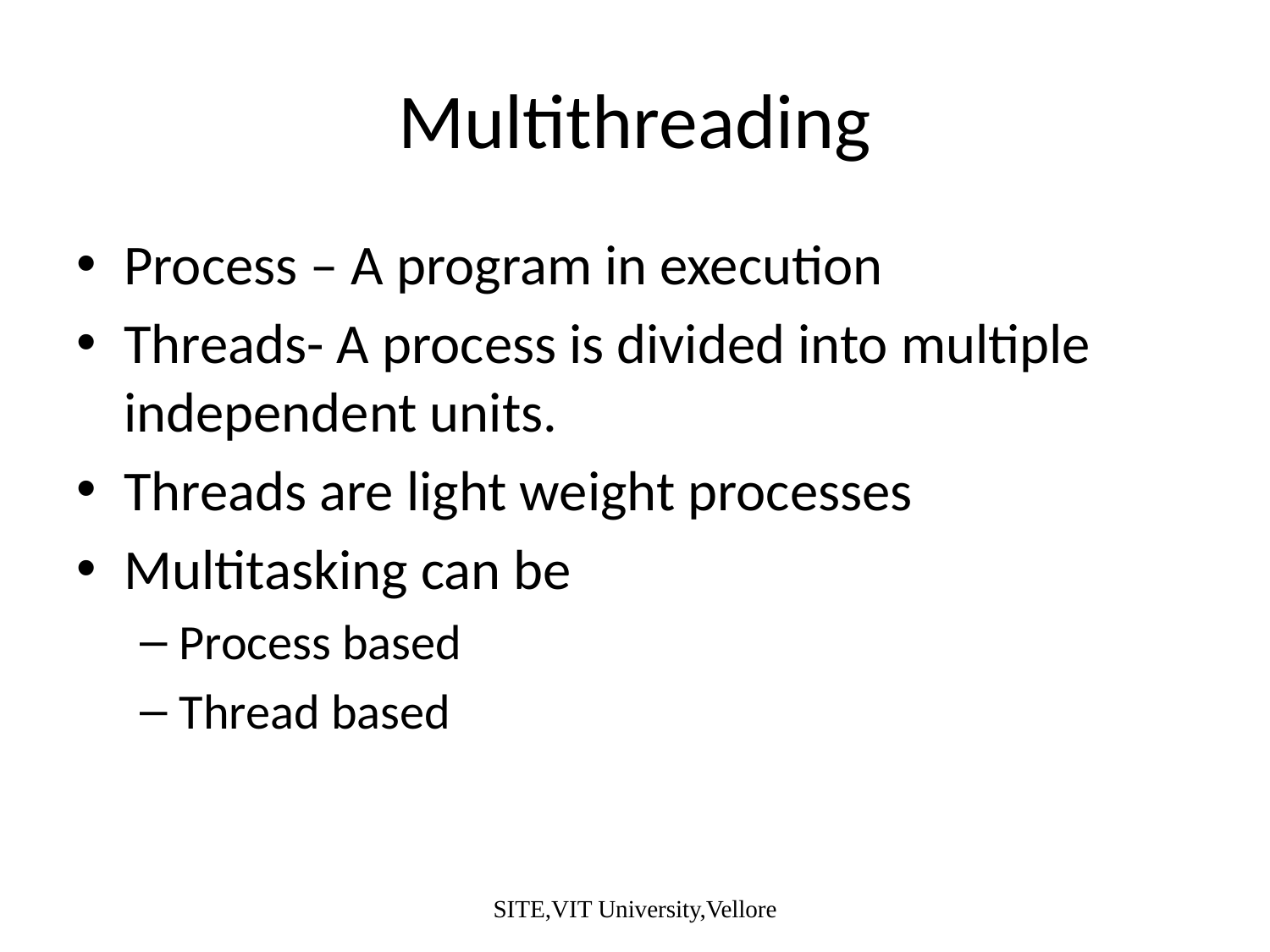

# Multithreading
Process – A program in execution
Threads- A process is divided into multiple independent units.
Threads are light weight processes
Multitasking can be
Process based
Thread based
SITE,VIT University,Vellore